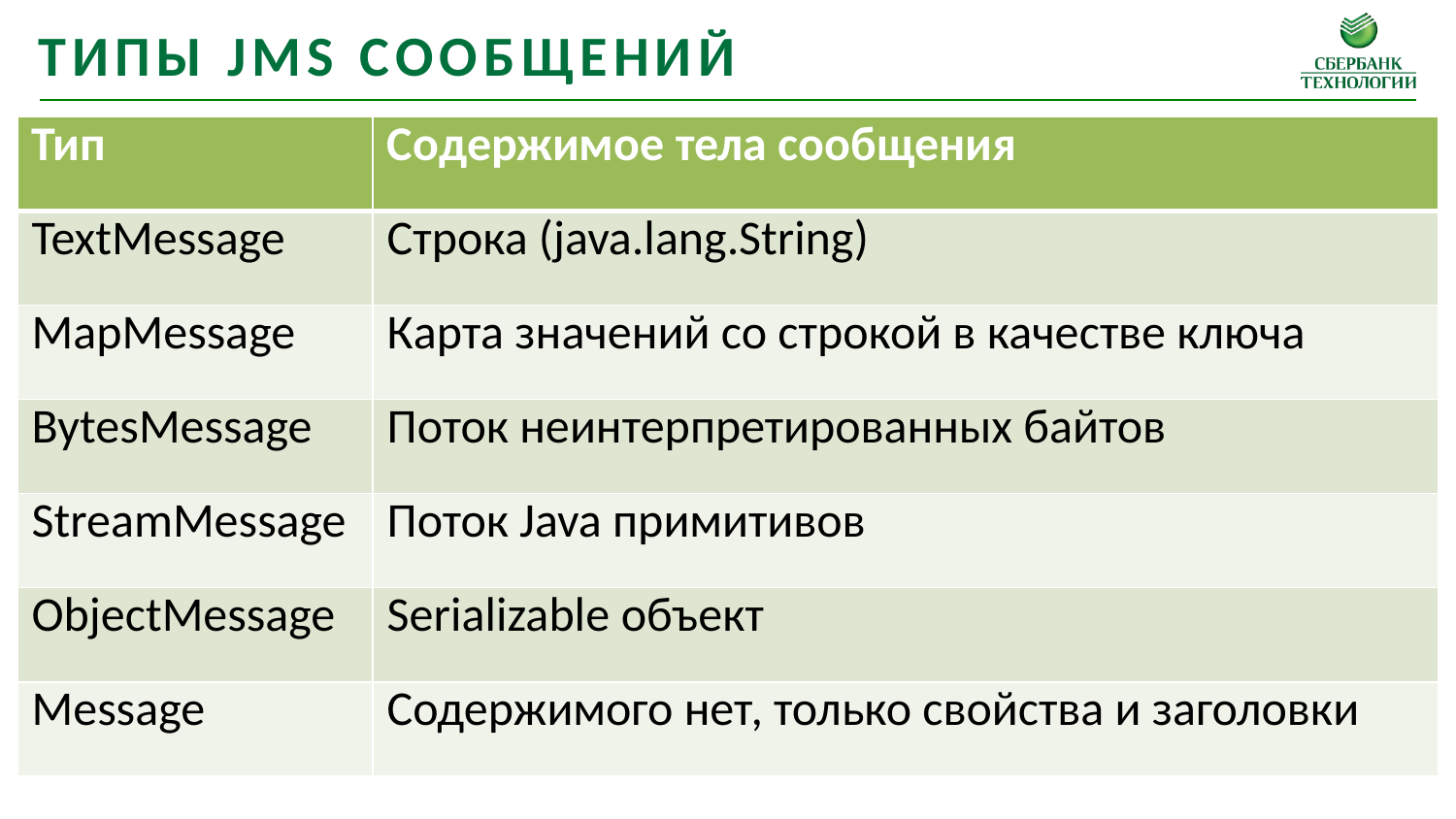

ТИПЫ JMS сообщений
| Тип | Содержимое тела сообщения |
| --- | --- |
| TextMessage | Строка (java.lang.String) |
| MapMessage | Карта значений со строкой в качестве ключа |
| BytesMessage | Поток неинтерпретированных байтов |
| StreamMessage | Поток Java примитивов |
| ObjectMessage | Serializable объект |
| Message | Содержимого нет, только свойства и заголовки |